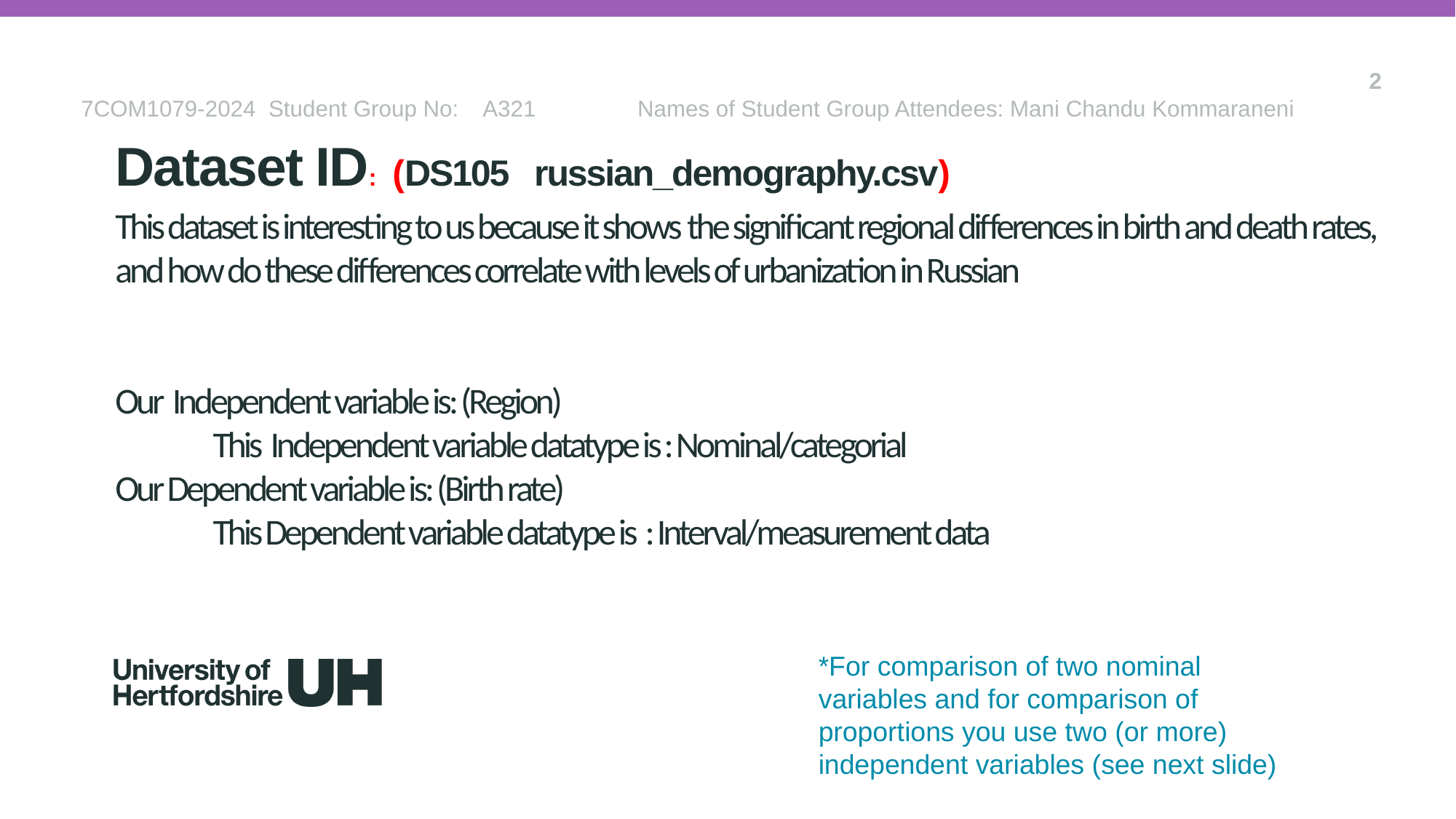

2
7COM1079-2024  Student Group No:    A321                Names of Student Group Attendees: Mani Chandu Kommaraneni
Dataset ID:   (DS105   russian_demography.csv)
# This dataset is interesting to us because it shows the significant regional differences in birth and death rates, and how do these differences correlate with levels of urbanization in Russian Our  Independent variable is: (Region) This  Independent variable datatype is : Nominal/categorial Our Dependent variable is: (Birth rate) This Dependent variable datatype is  : Interval/measurement data
*For comparison of two nominal variables and for comparison of proportions you use two (or more) independent variables (see next slide)